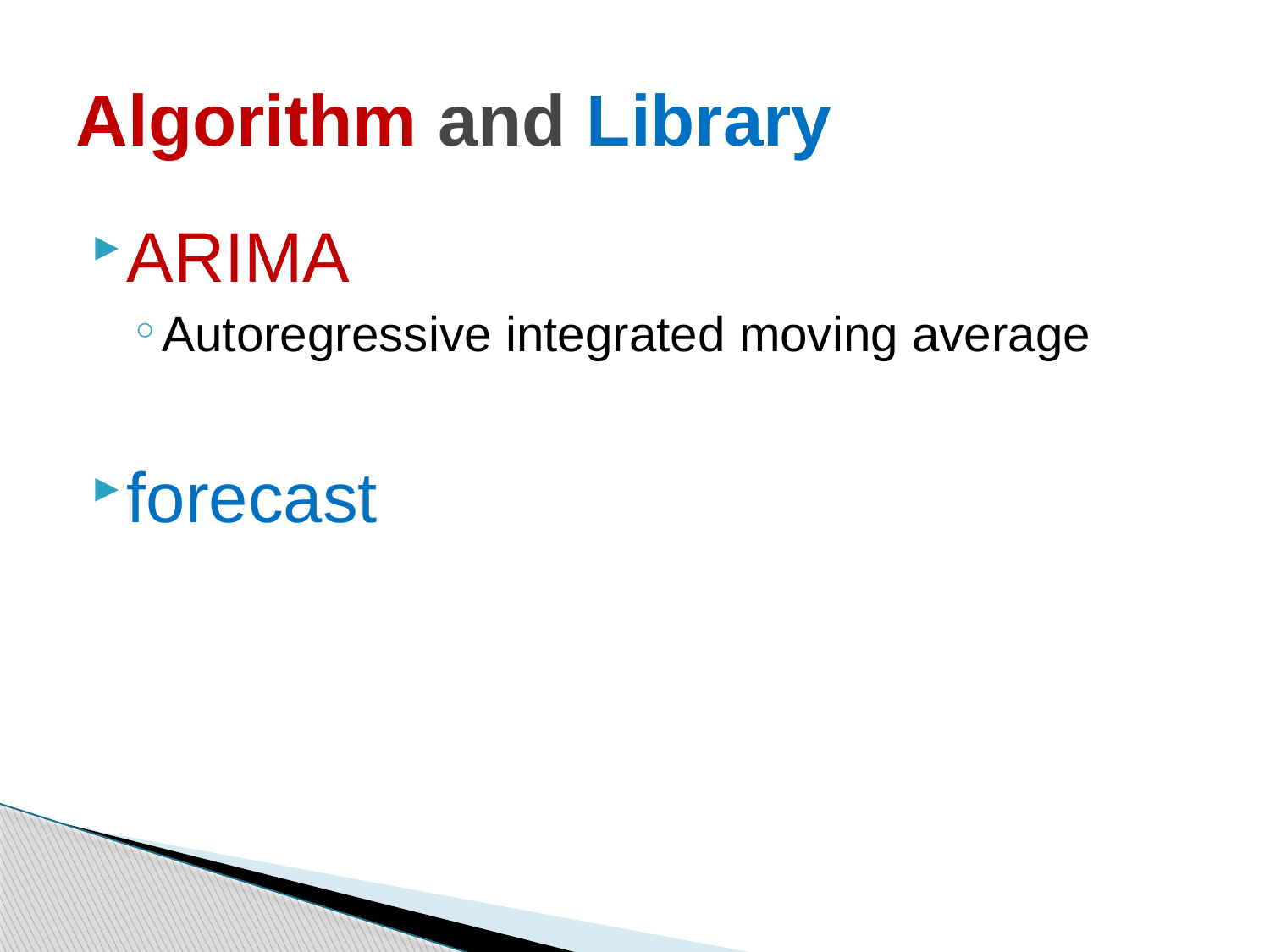

# Algorithm and Library
ARIMA
Autoregressive integrated moving average

forecast